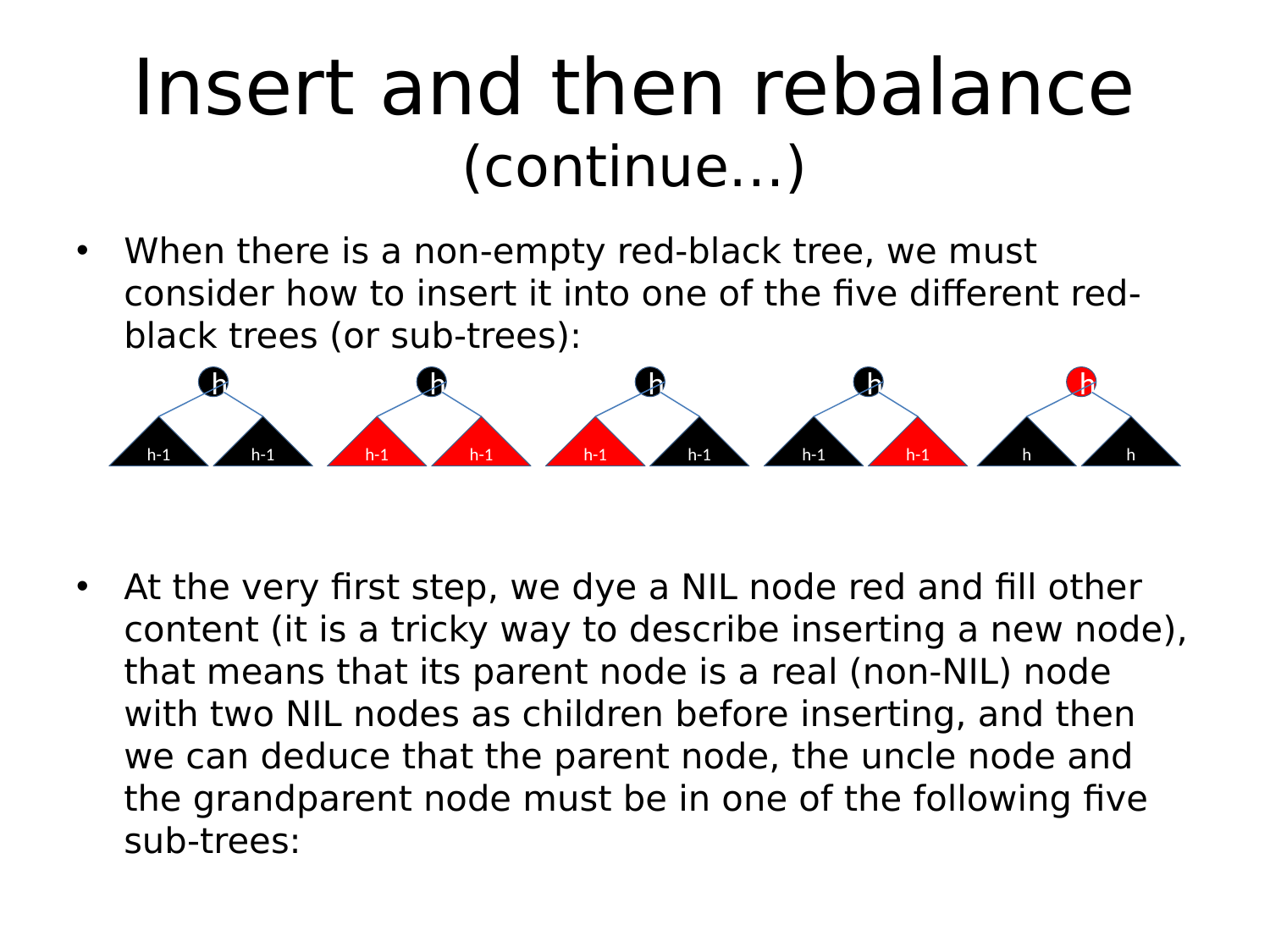

# Insert and then rebalance (continue…)
When there is a non-empty red-black tree, we must consider how to insert it into one of the five different red-black trees (or sub-trees):

At the very first step, we dye a NIL node red and fill other content (it is a tricky way to describe inserting a new node), that means that its parent node is a real (non-NIL) node with two NIL nodes as children before inserting, and then we can deduce that the parent node, the uncle node and the grandparent node must be in one of the following five sub-trees:

h
h
h
h
h
h
h
h-1
h-1
h-1
h-1
h-1
h-1
h-1
h-1